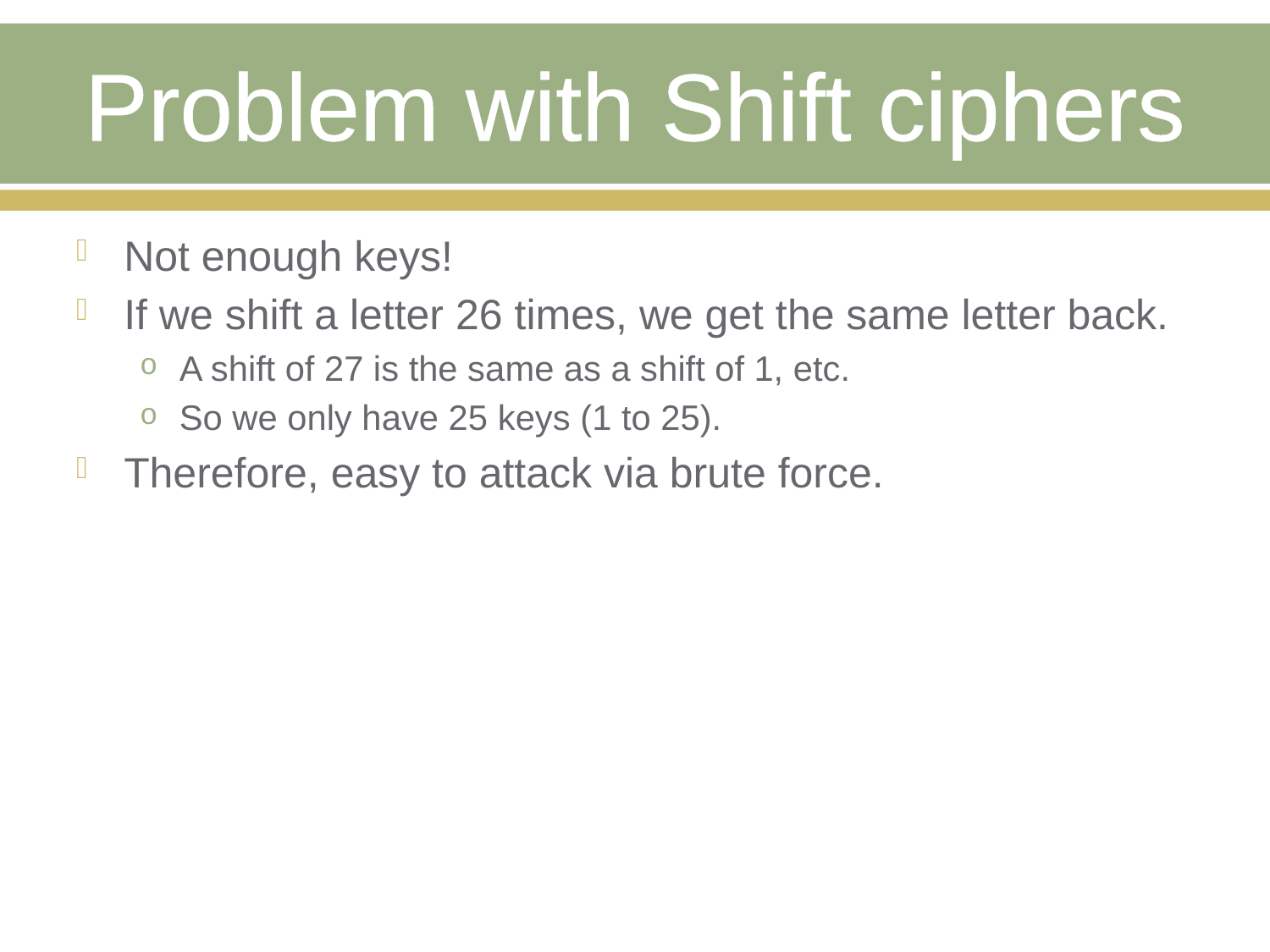

Problem with Shift ciphers
Not enough keys!
If we shift a letter 26 times, we get the same letter back.
A shift of 27 is the same as a shift of 1, etc.
So we only have 25 keys (1 to 25).
Therefore, easy to attack via brute force.